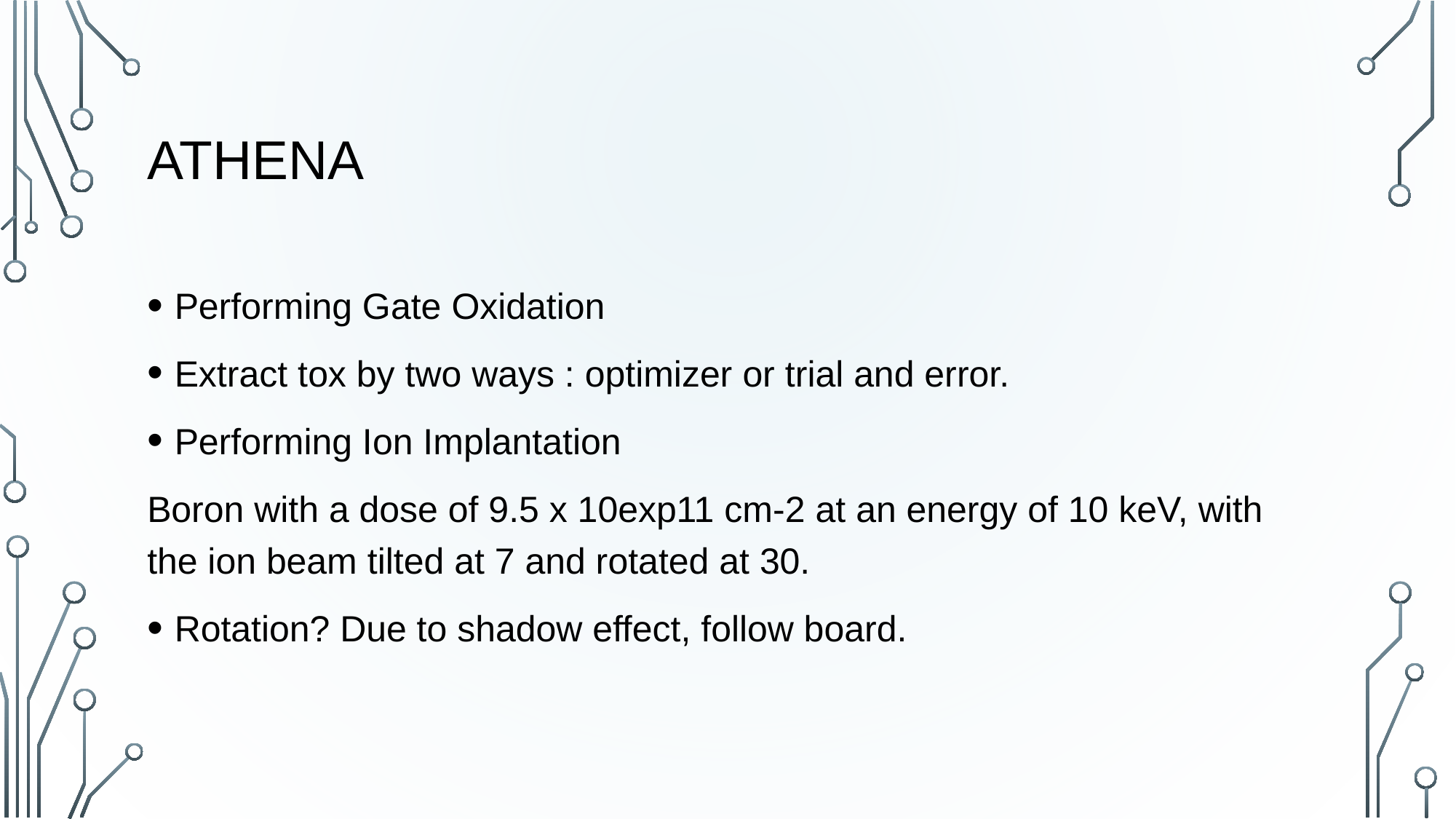

# Athena
Performing Gate Oxidation
Extract tox by two ways : optimizer or trial and error.
Performing Ion Implantation
Boron with a dose of 9.5 x 10exp11 cm-2 at an energy of 10 keV, with the ion beam tilted at 7 and rotated at 30.
Rotation? Due to shadow effect, follow board.